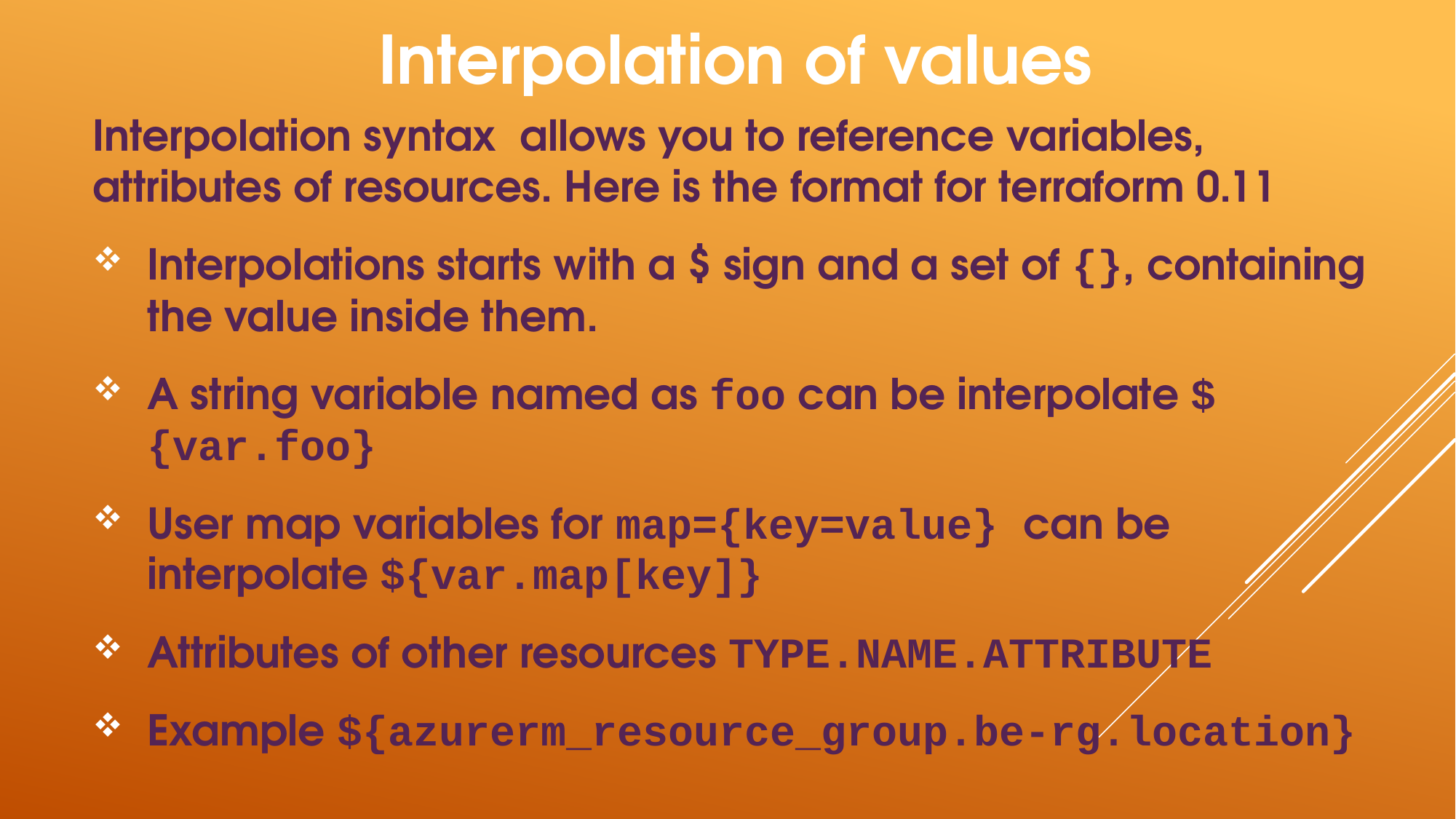

# Interpolation of values
Interpolation syntax  allows you to reference variables, attributes of resources. Here is the format for terraform 0.11
Interpolations starts with a $ sign and a set of {}, containing the value inside them.
A string variable named as foo can be interpolate ${var.foo}
User map variables for map={key=value} can be interpolate ${var.map[key]}
Attributes of other resources TYPE.NAME.ATTRIBUTE
Example ${azurerm_resource_group.be-rg.location}